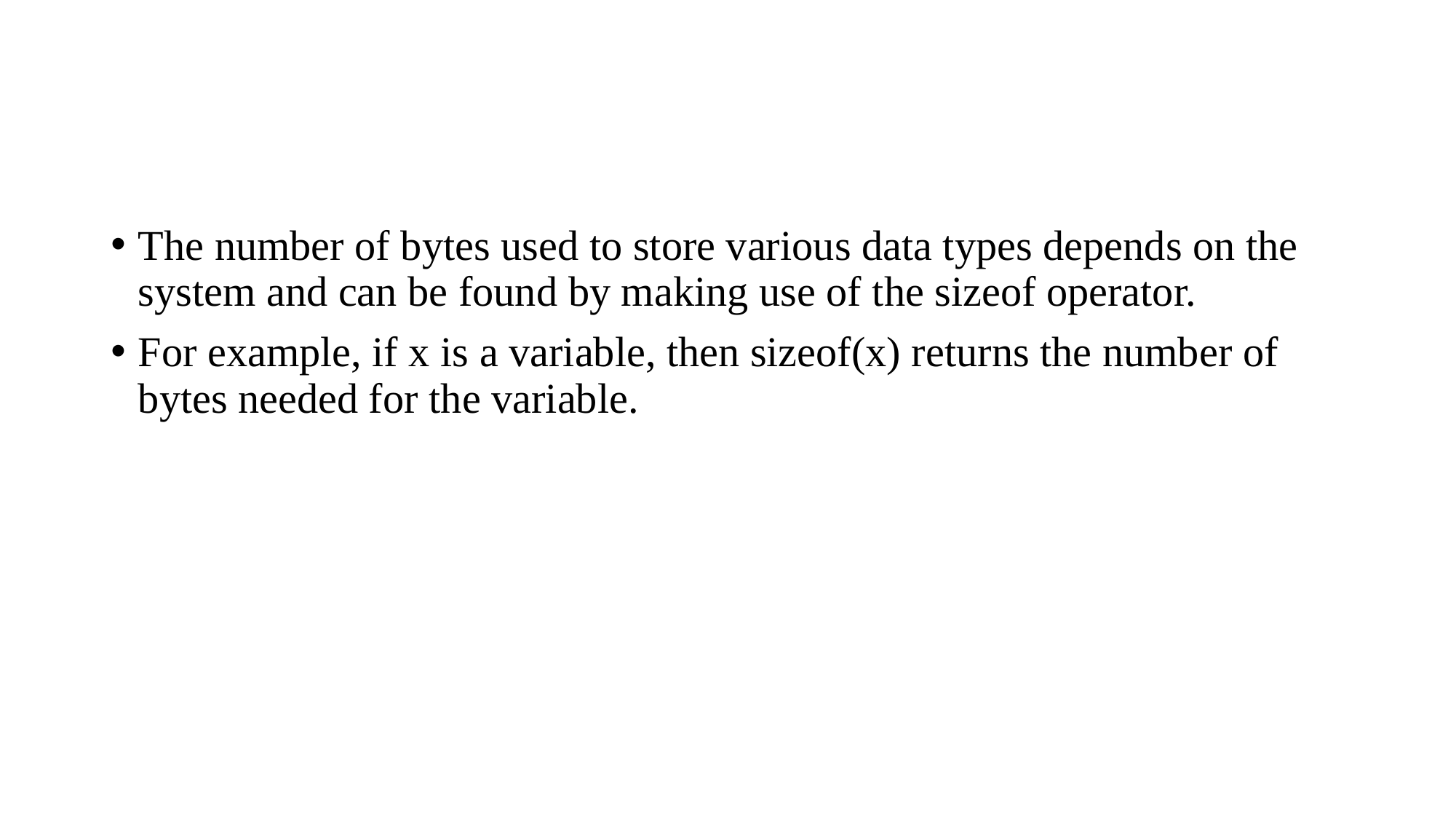

#
The number of bytes used to store various data types depends on the system and can be found by making use of the sizeof operator.
For example, if x is a variable, then sizeof(x) returns the number of bytes needed for the variable.